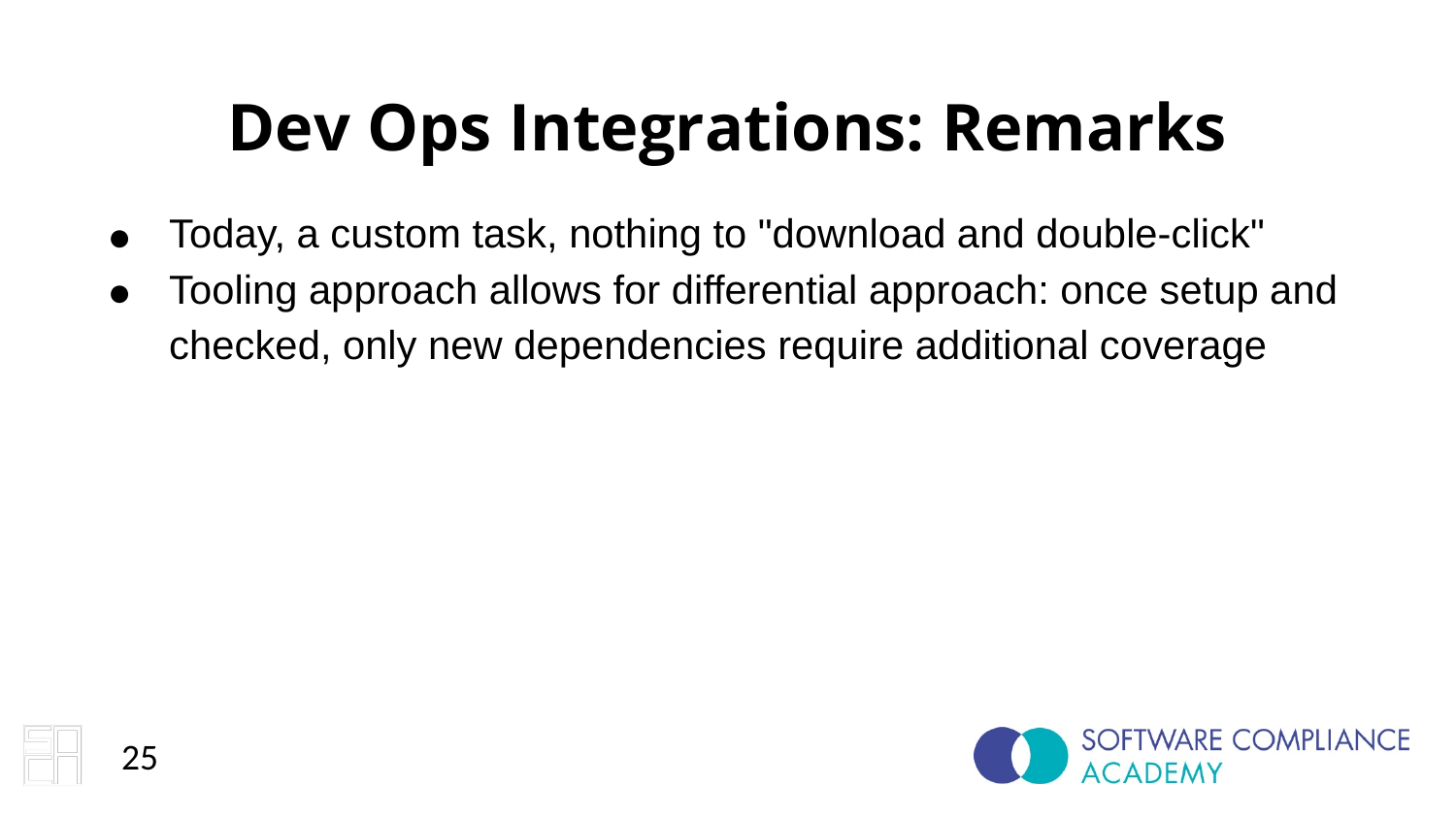

Dev Ops Integrations: Remarks
Today, a custom task, nothing to "download and double-click"
Tooling approach allows for differential approach: once setup and checked, only new dependencies require additional coverage